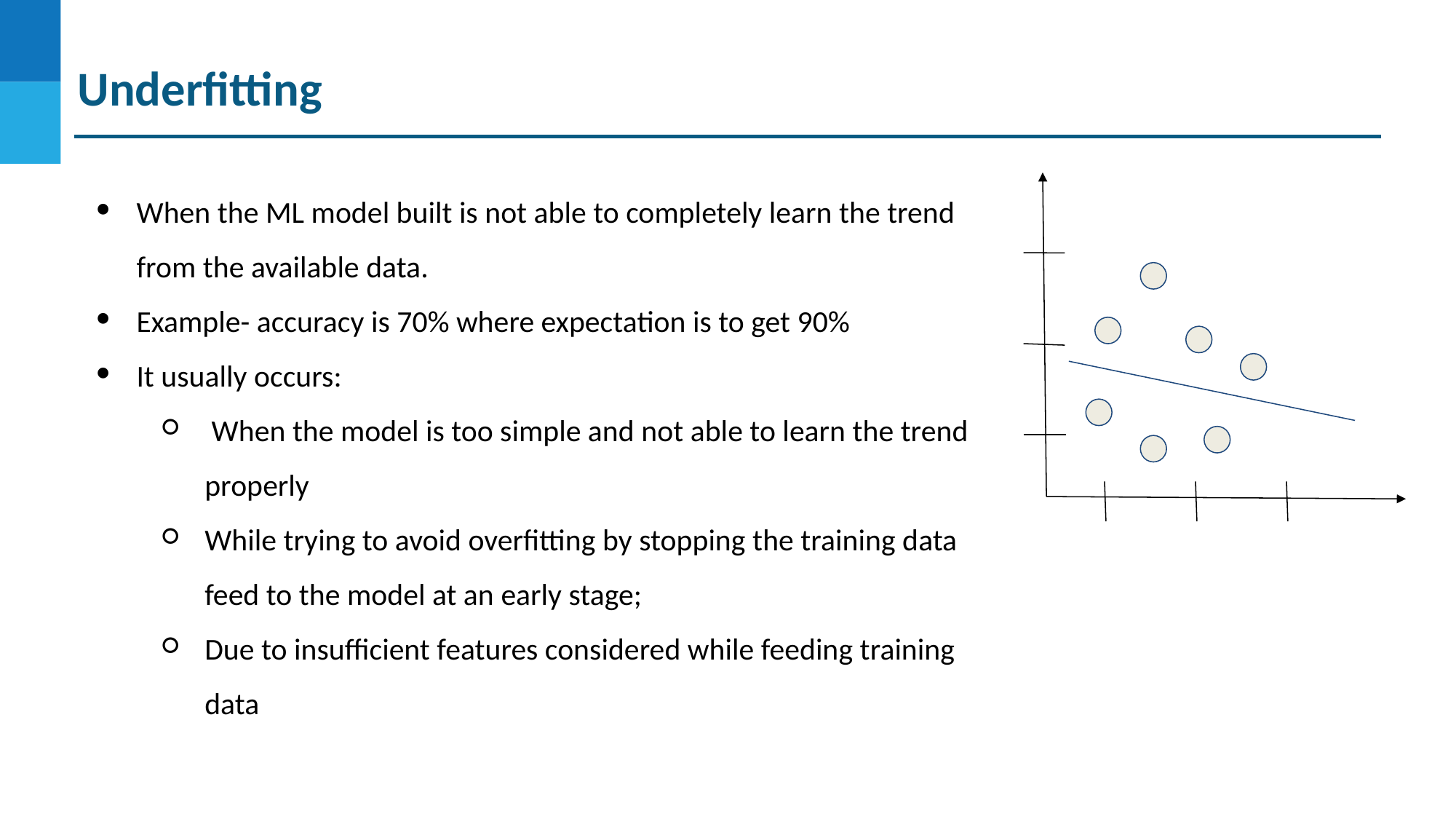

Underfitting
When the ML model built is not able to completely learn the trend from the available data.
Example- accuracy is 70% where expectation is to get 90%
It usually occurs:
 When the model is too simple and not able to learn the trend properly
While trying to avoid overfitting by stopping the training data feed to the model at an early stage;
Due to insufficient features considered while feeding training data